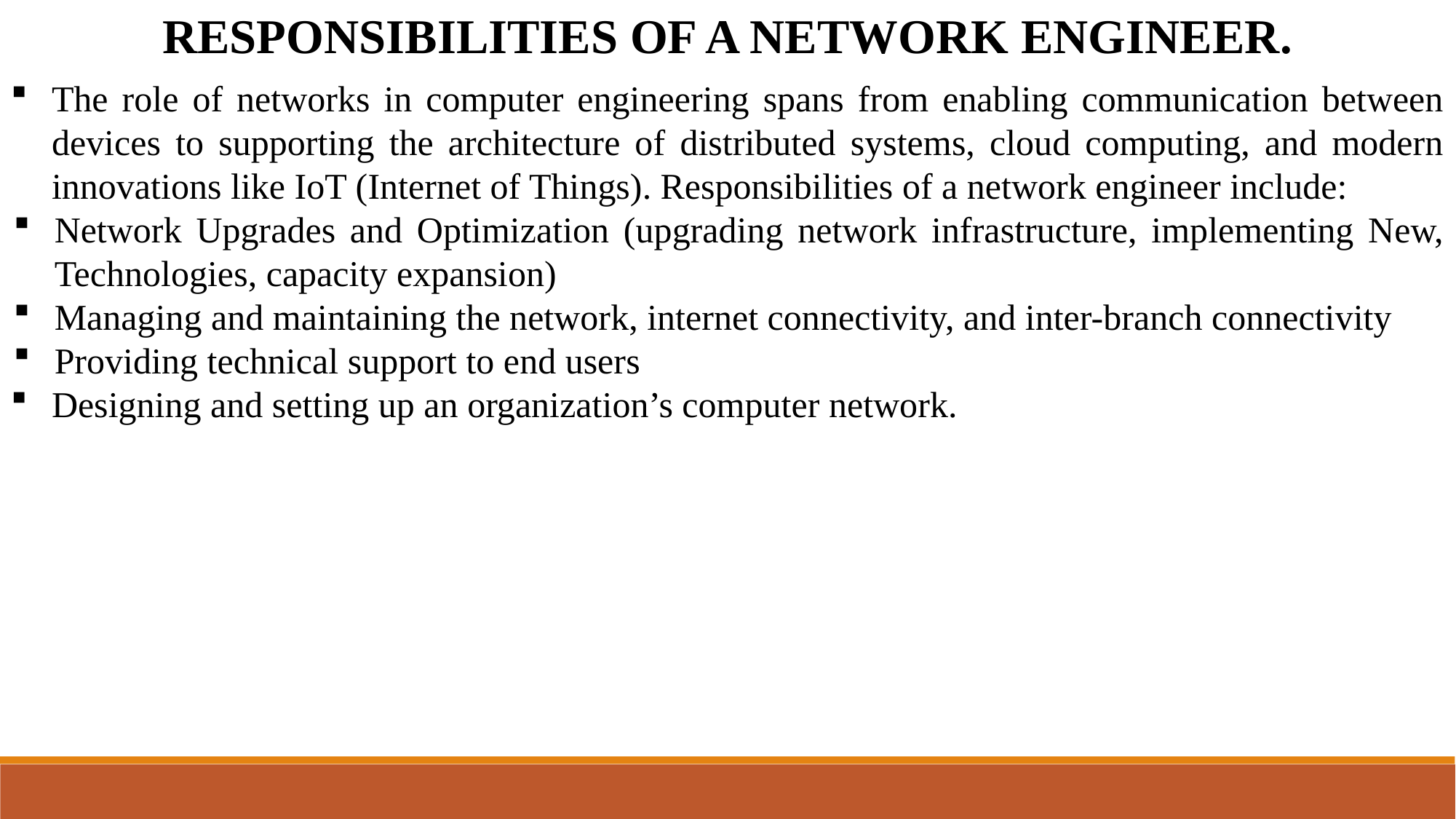

RESPONSIBILITIES OF A NETWORK ENGINEER.
The role of networks in computer engineering spans from enabling communication between devices to supporting the architecture of distributed systems, cloud computing, and modern innovations like IoT (Internet of Things). Responsibilities of a network engineer include:
Network Upgrades and Optimization (upgrading network infrastructure, implementing New, Technologies, capacity expansion)
Managing and maintaining the network, internet connectivity, and inter-branch connectivity
Providing technical support to end users
Designing and setting up an organization’s computer network.